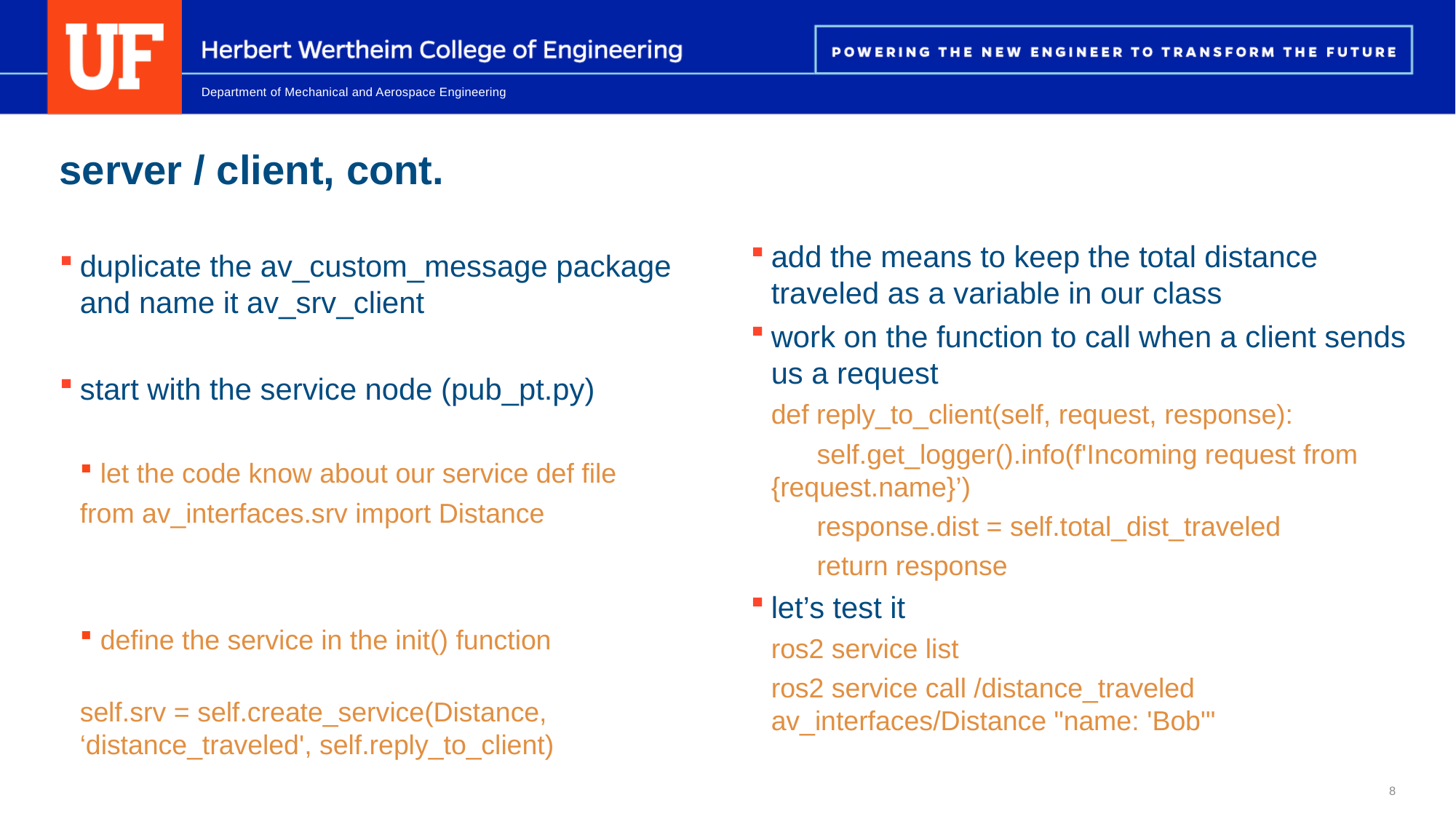

# server / client, cont.
add the means to keep the total distance traveled as a variable in our class
work on the function to call when a client sends us a request
def reply_to_client(self, request, response):
      self.get_logger().info(f'Incoming request from {request.name}’)
      response.dist = self.total_dist_traveled
      return response
let’s test it
ros2 service list
ros2 service call /distance_traveled av_interfaces/Distance "name: 'Bob'"

duplicate the av_custom_message package and name it av_srv_client

start with the service node (pub_pt.py)

let the code know about our service def file
from av_interfaces.srv import Distance

define the service in the init() function
self.srv = self.create_service(Distance, ‘distance_traveled', self.reply_to_client)

8